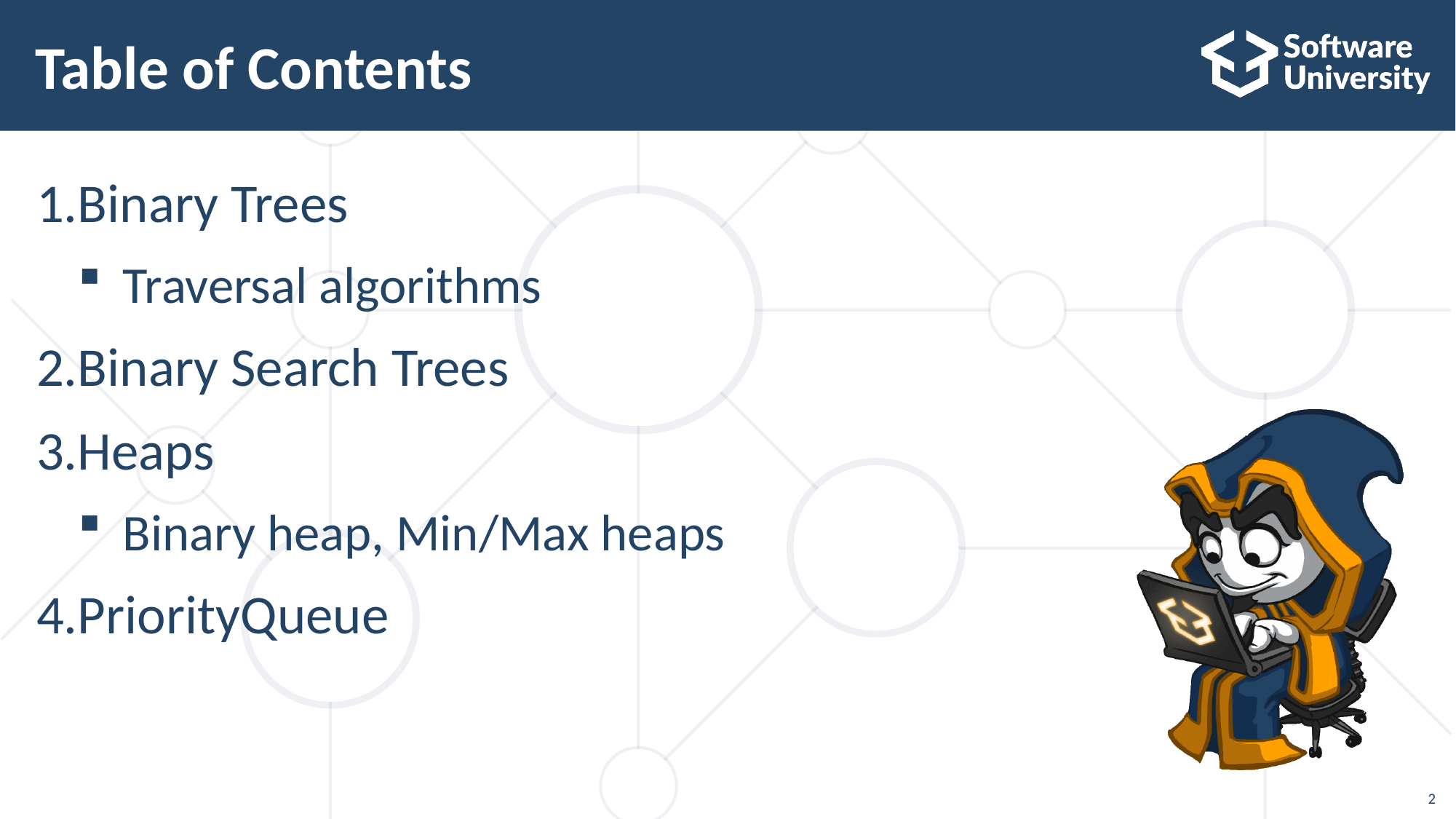

# Table of Contents
Binary Trees
Traversal algorithms
Binary Search Trees
Heaps
Binary heap, Min/Max heaps
PriorityQueue
2